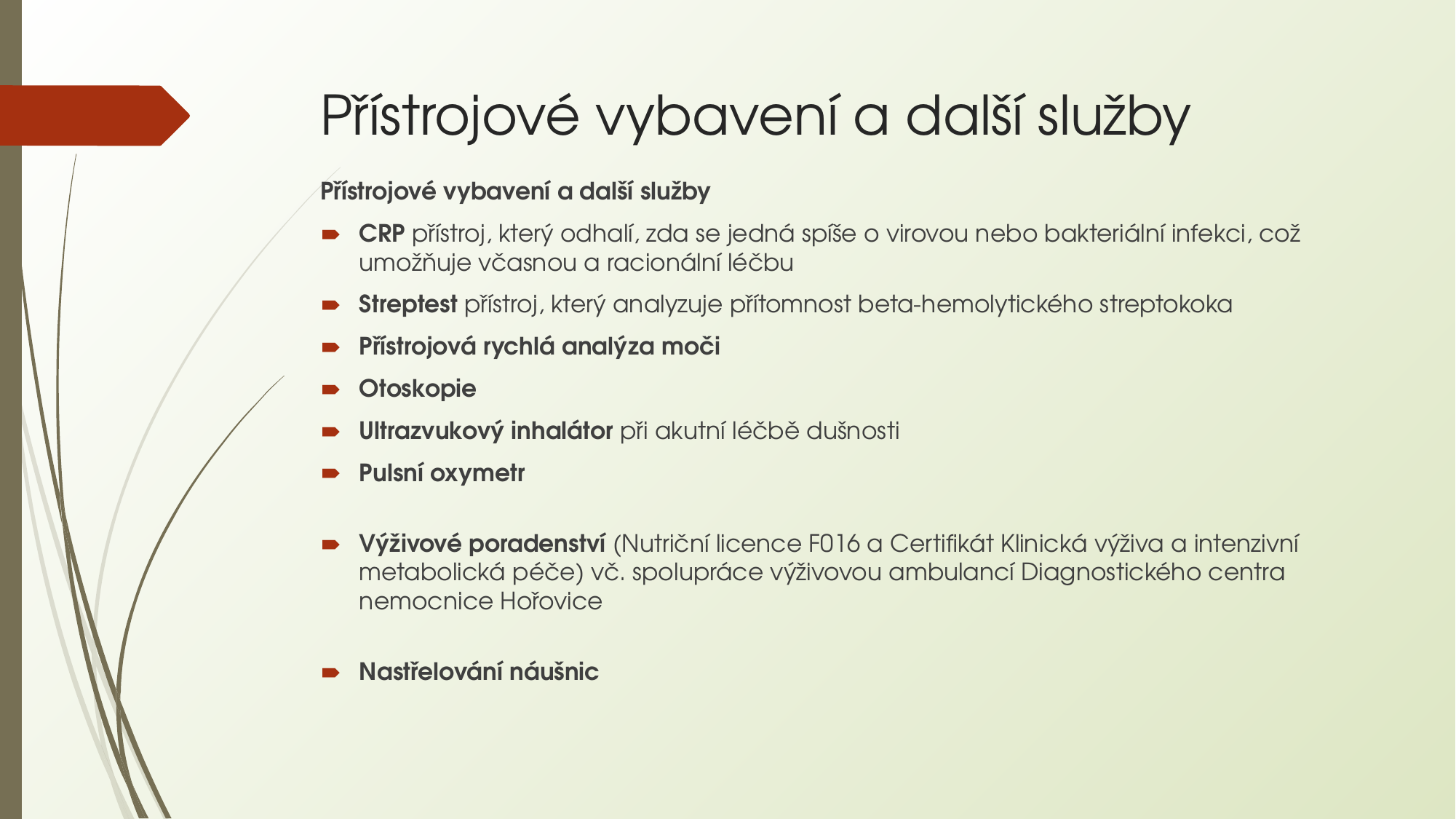

# Přístrojové vybavení a další služby
Přístrojové vybavení a další služby
CRP přístroj, který odhalí, zda se jedná spíše o virovou nebo bakteriální infekci, což umožňuje včasnou a racionální léčbu
Streptest přístroj, který analyzuje přítomnost beta-hemolytického streptokoka
Přístrojová rychlá analýza moči
Otoskopie
Ultrazvukový inhalátor při akutní léčbě dušnosti
Pulsní oxymetr
Výživové poradenství (Nutriční licence F016 a Certifikát Klinická výživa a intenzivní metabolická péče) vč. spolupráce výživovou ambulancí Diagnostického centra nemocnice Hořovice
Nastřelování náušnic